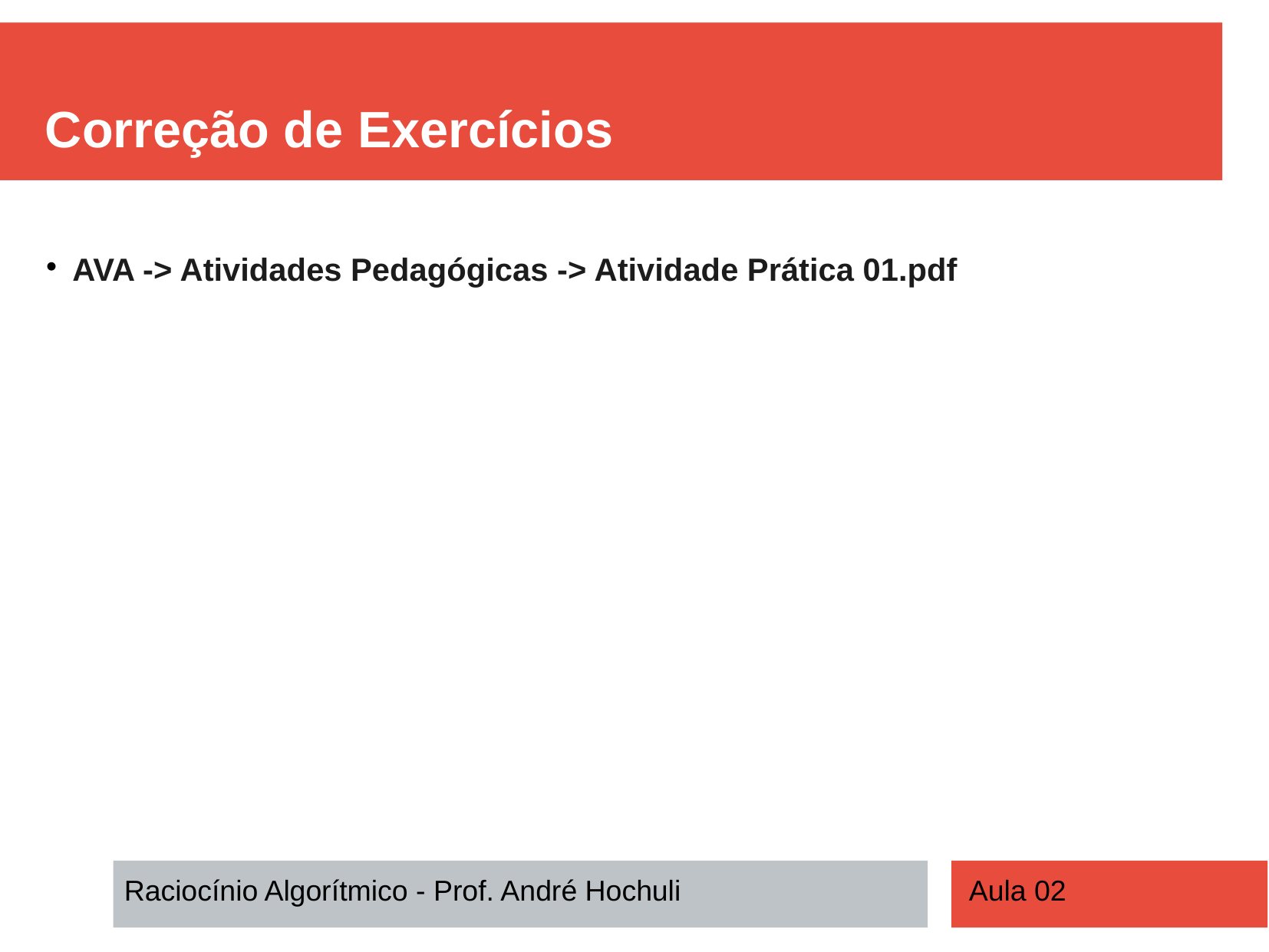

Correção de Exercícios
AVA -> Atividades Pedagógicas -> Atividade Prática 01.pdf

Raciocínio Algorítmico - Prof. André Hochuli
Aula 02